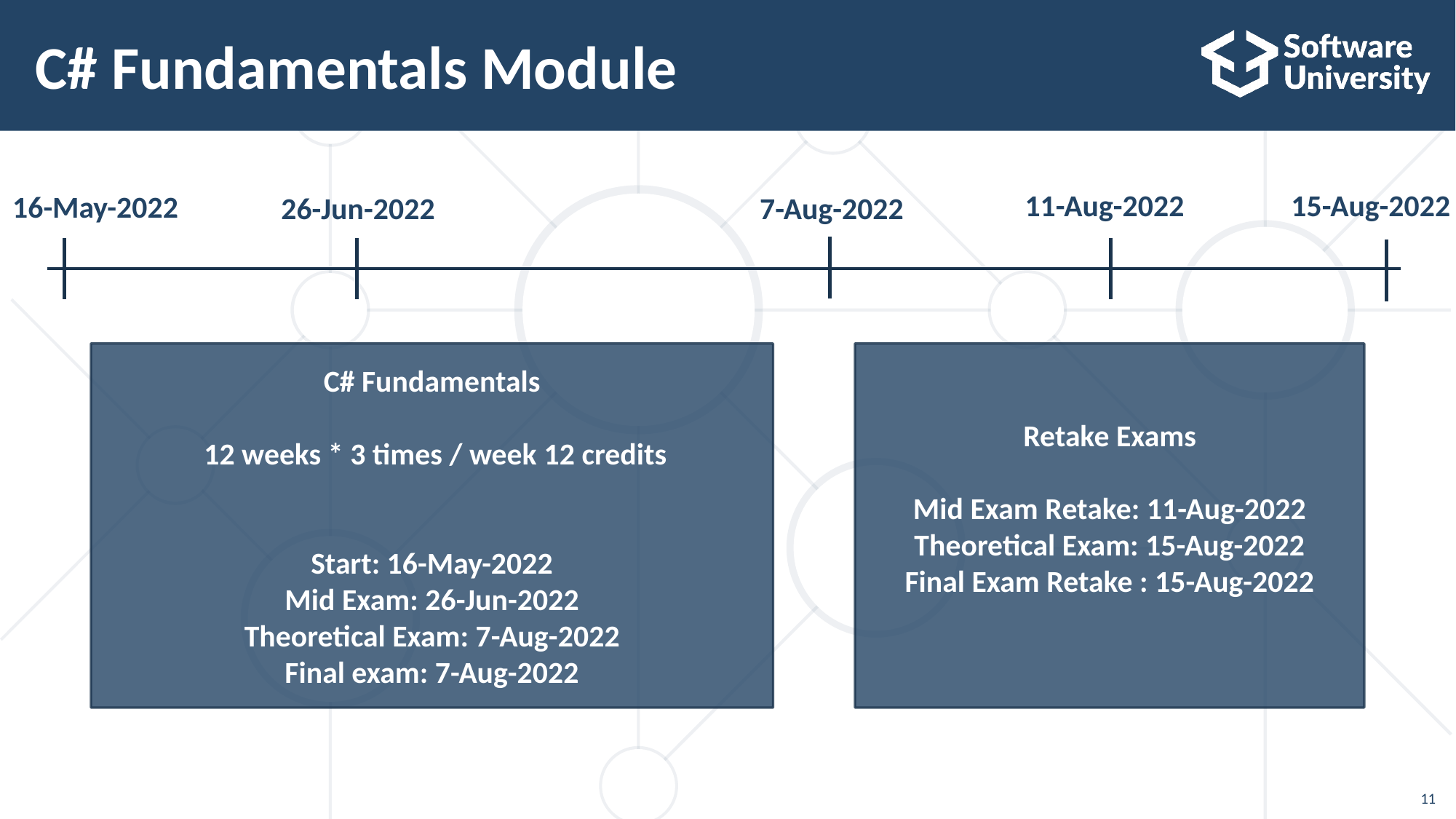

# C# Fundamentals Module
11-Aug-2022
15-Aug-2022
16-May-2022
26-Jun-2022
7-Aug-2022
C# Fundamentals

 12 weeks * 3 times / week 12 credits

Start: 16-May-2022
Mid Exam: 26-Jun-2022
Theoretical Exam: 7-Aug-2022
Final exam: 7-Aug-2022
Retake Exams

Mid Exam Retake: 11-Aug-2022
Тheoretical Exam: 15-Aug-2022
Final Exam Retake : 15-Aug-2022

11